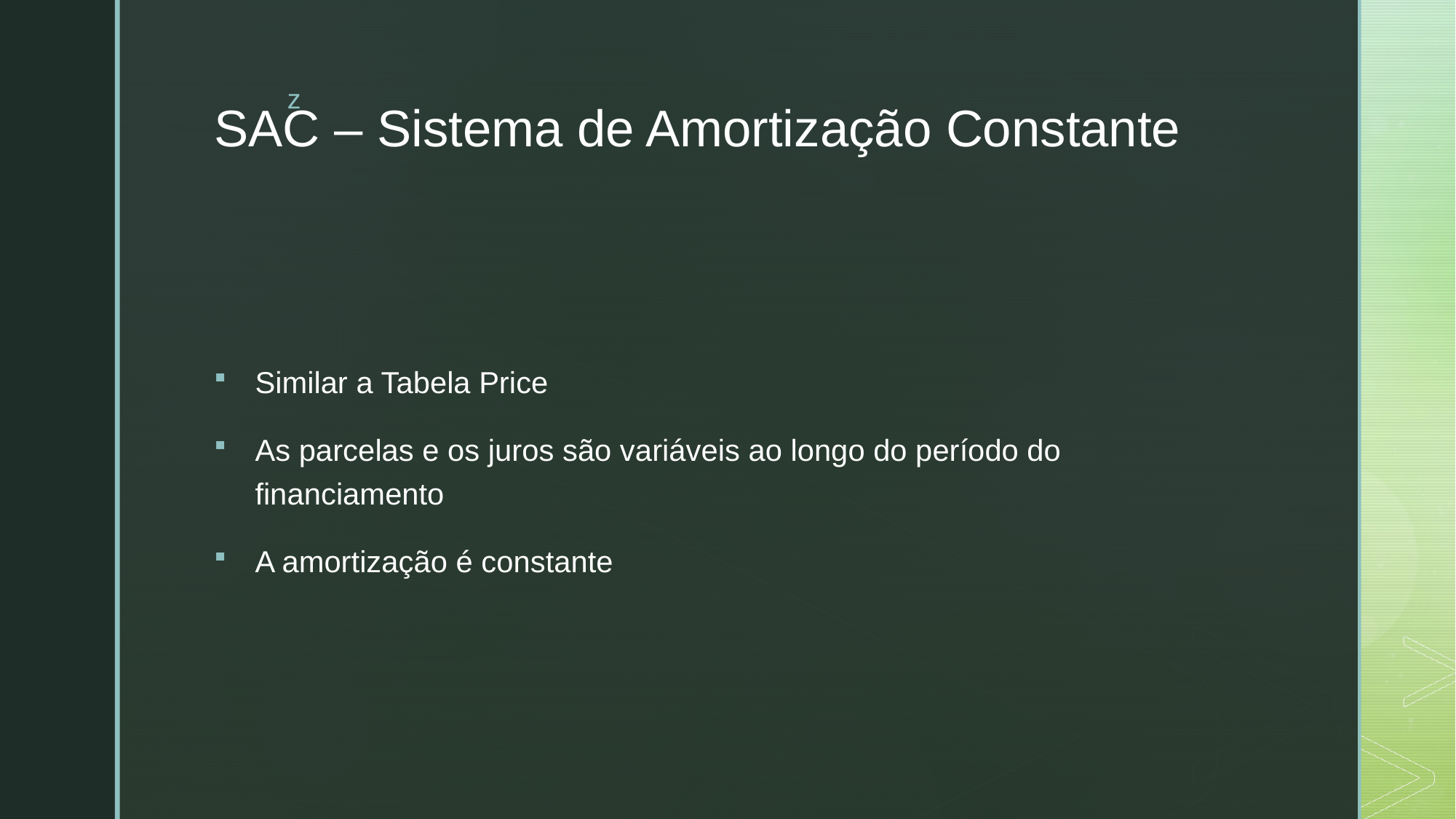

# SAC – Sistema de Amortização Constante
Similar a Tabela Price
As parcelas e os juros são variáveis ao longo do período do financiamento
A amortização é constante